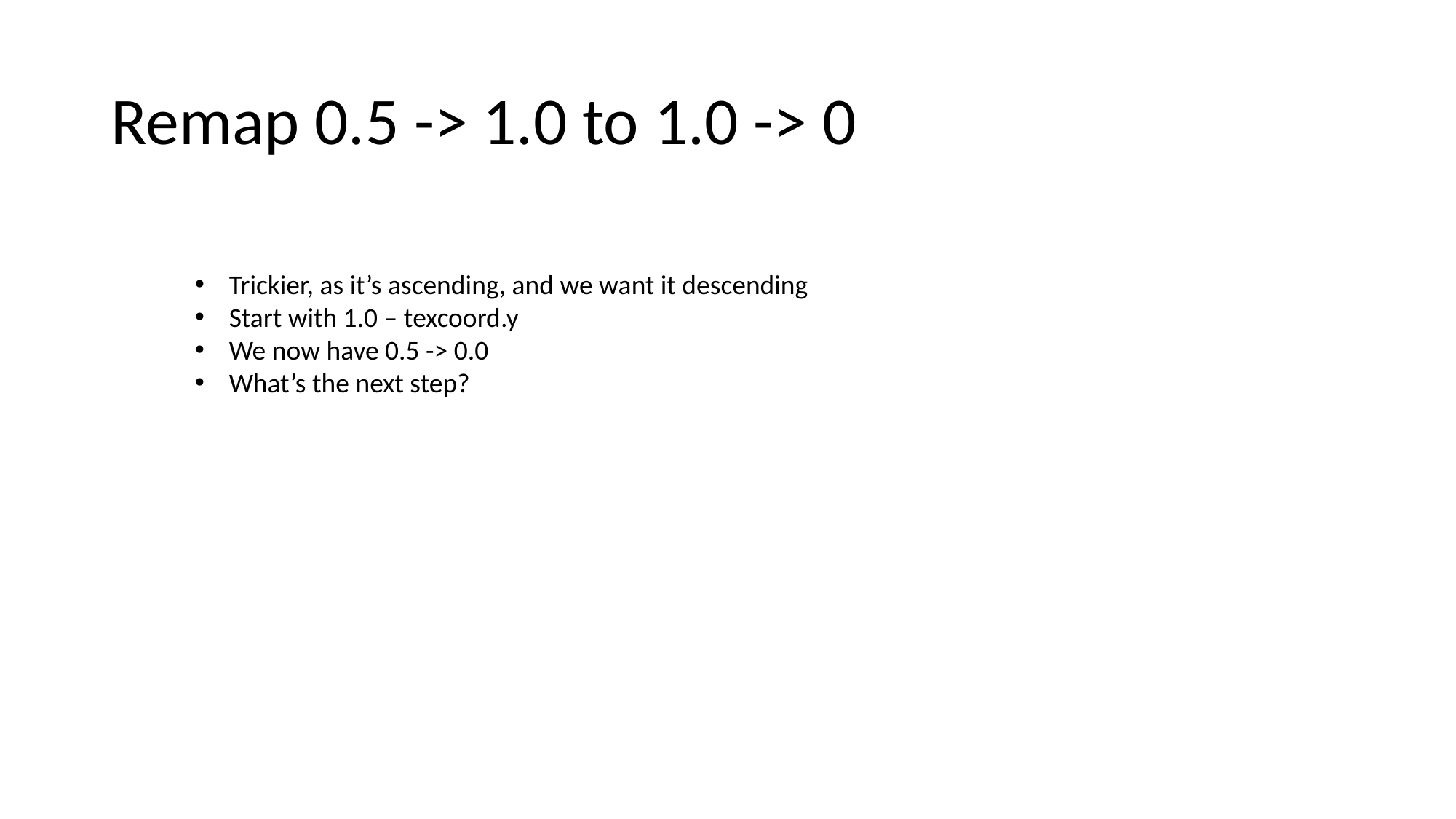

# Remap 0.5 -> 1.0 to 1.0 -> 0
Trickier, as it’s ascending, and we want it descending
Start with 1.0 – texcoord.y
We now have 0.5 -> 0.0
What’s the next step?